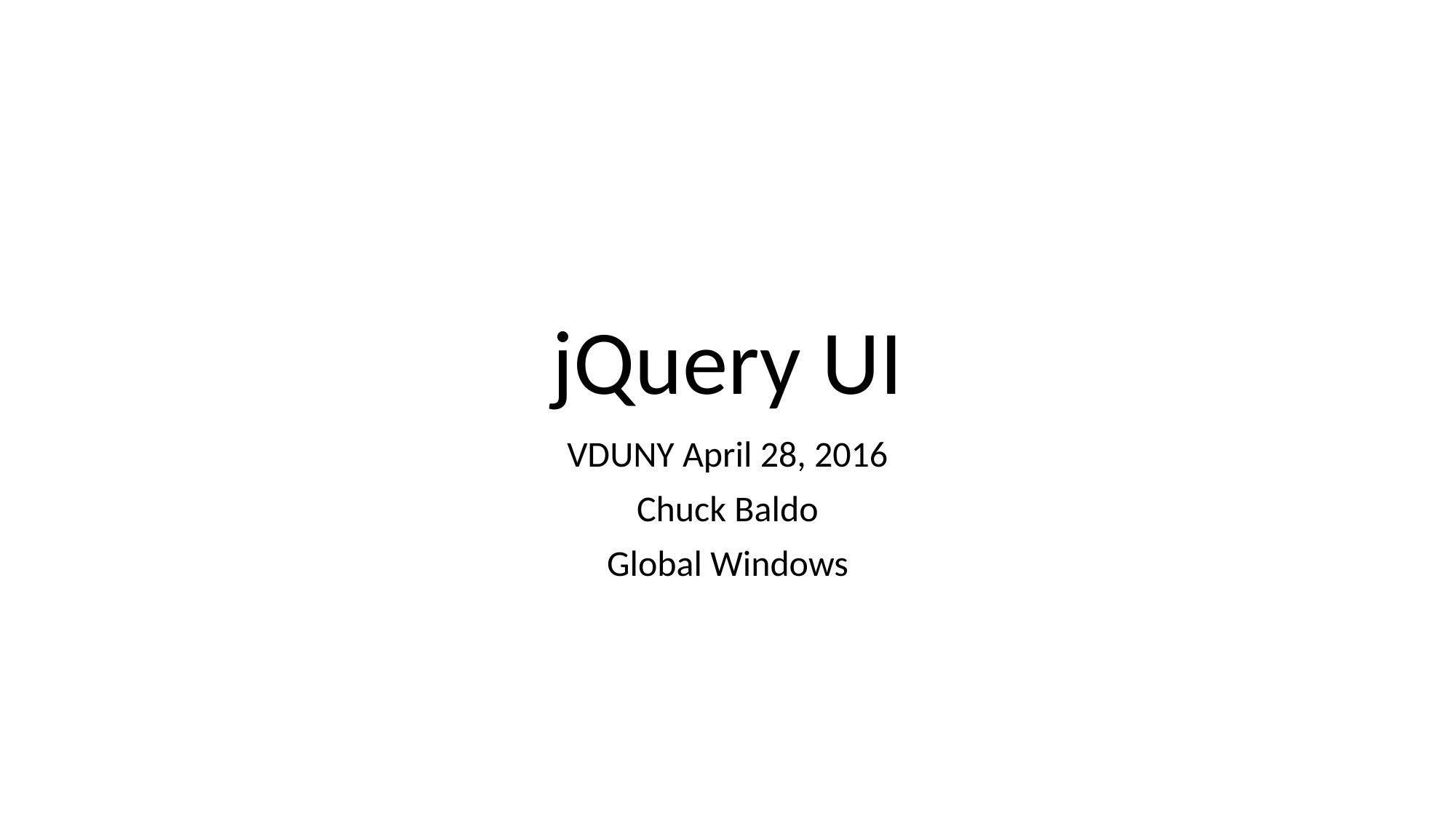

# jQuery UI
VDUNY April 28, 2016
Chuck Baldo
Global Windows